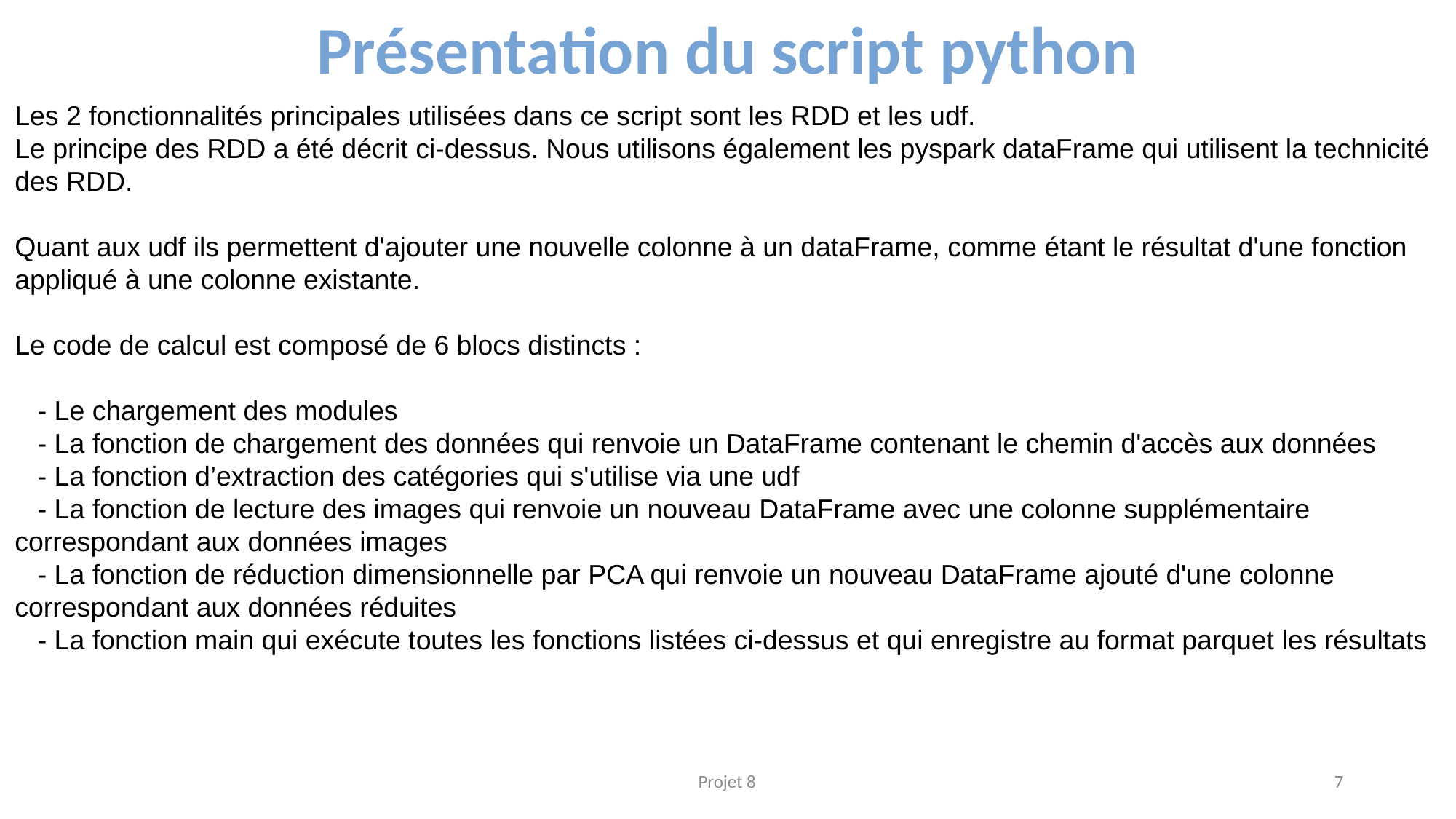

Présentation du script python
Les 2 fonctionnalités principales utilisées dans ce script sont les RDD et les udf.
Le principe des RDD a été décrit ci-dessus. Nous utilisons également les pyspark dataFrame qui utilisent la technicité des RDD.

Quant aux udf ils permettent d'ajouter une nouvelle colonne à un dataFrame, comme étant le résultat d'une fonction appliqué à une colonne existante.

Le code de calcul est composé de 6 blocs distincts :

   - Le chargement des modules
   - La fonction de chargement des données qui renvoie un DataFrame contenant le chemin d'accès aux données
   - La fonction d’extraction des catégories qui s'utilise via une udf
   - La fonction de lecture des images qui renvoie un nouveau DataFrame avec une colonne supplémentaire      correspondant aux données images
   - La fonction de réduction dimensionnelle par PCA qui renvoie un nouveau DataFrame ajouté d'une colonne correspondant aux données réduites
   - La fonction main qui exécute toutes les fonctions listées ci-dessus et qui enregistre au format parquet les résultats

Projet 8
7